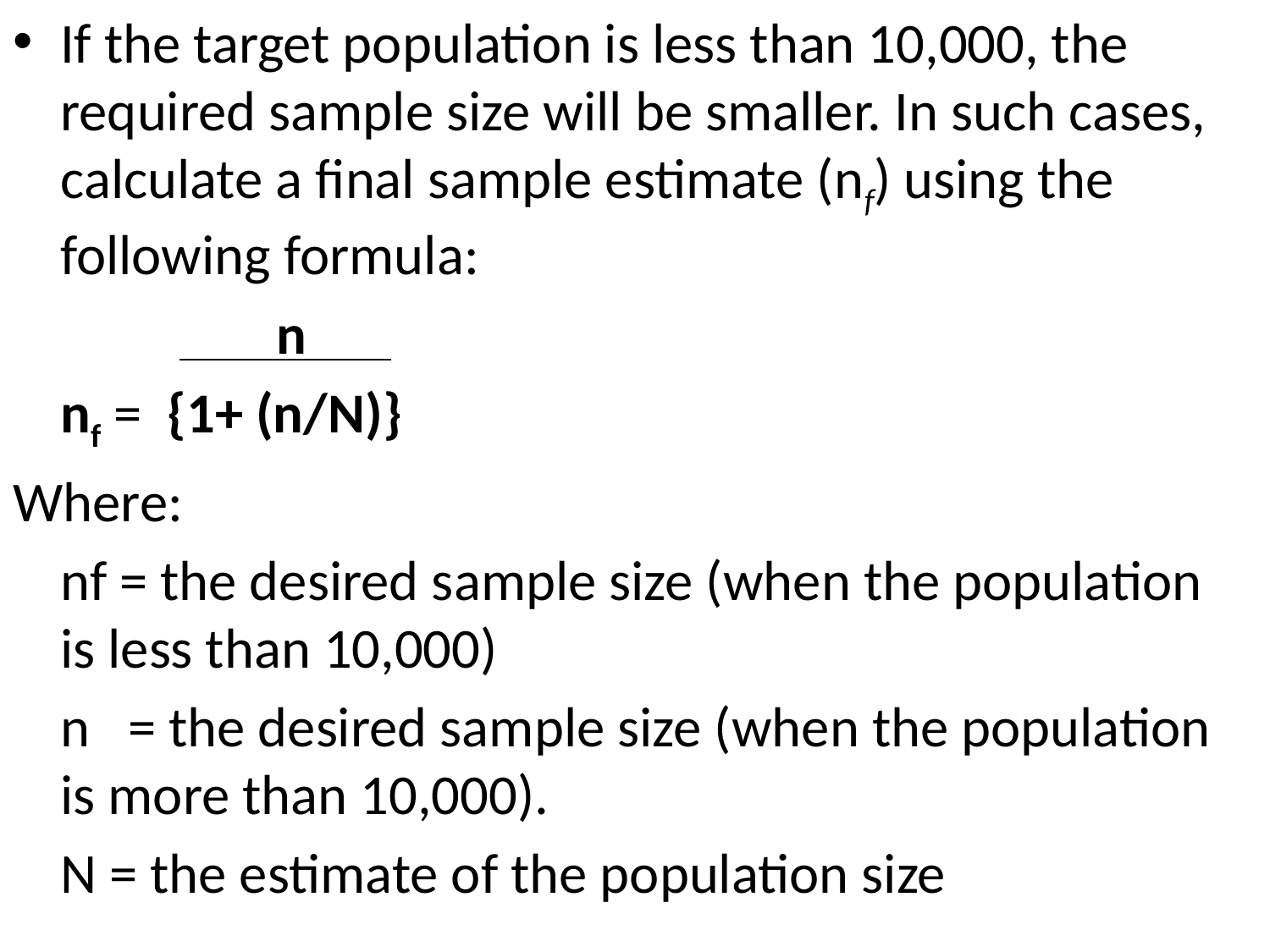

If the target population is less than 10,000, the required sample size will be smaller. In such cases, calculate a final sample estimate (nf) using the following formula:
	     	       n
	nf =  {1+ (n/N)}
Where:
	nf = the desired sample size (when the population is less than 10,000)
	n   = the desired sample size (when the population is more than 10,000).
	N = the estimate of the population size

#